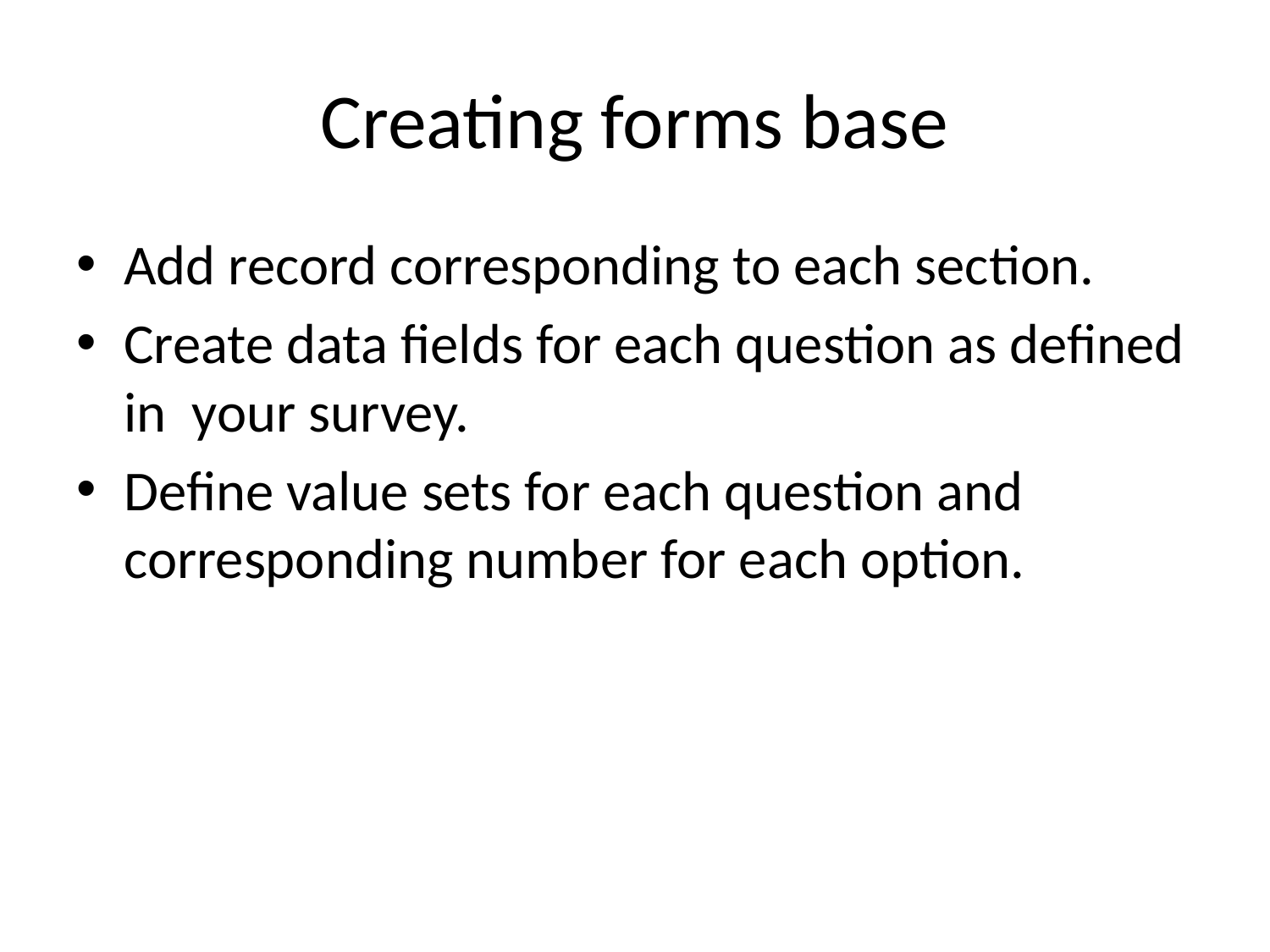

# Creating forms base
Add record corresponding to each section.
Create data fields for each question as defined in  your survey.
Define value sets for each question and corresponding number for each option.